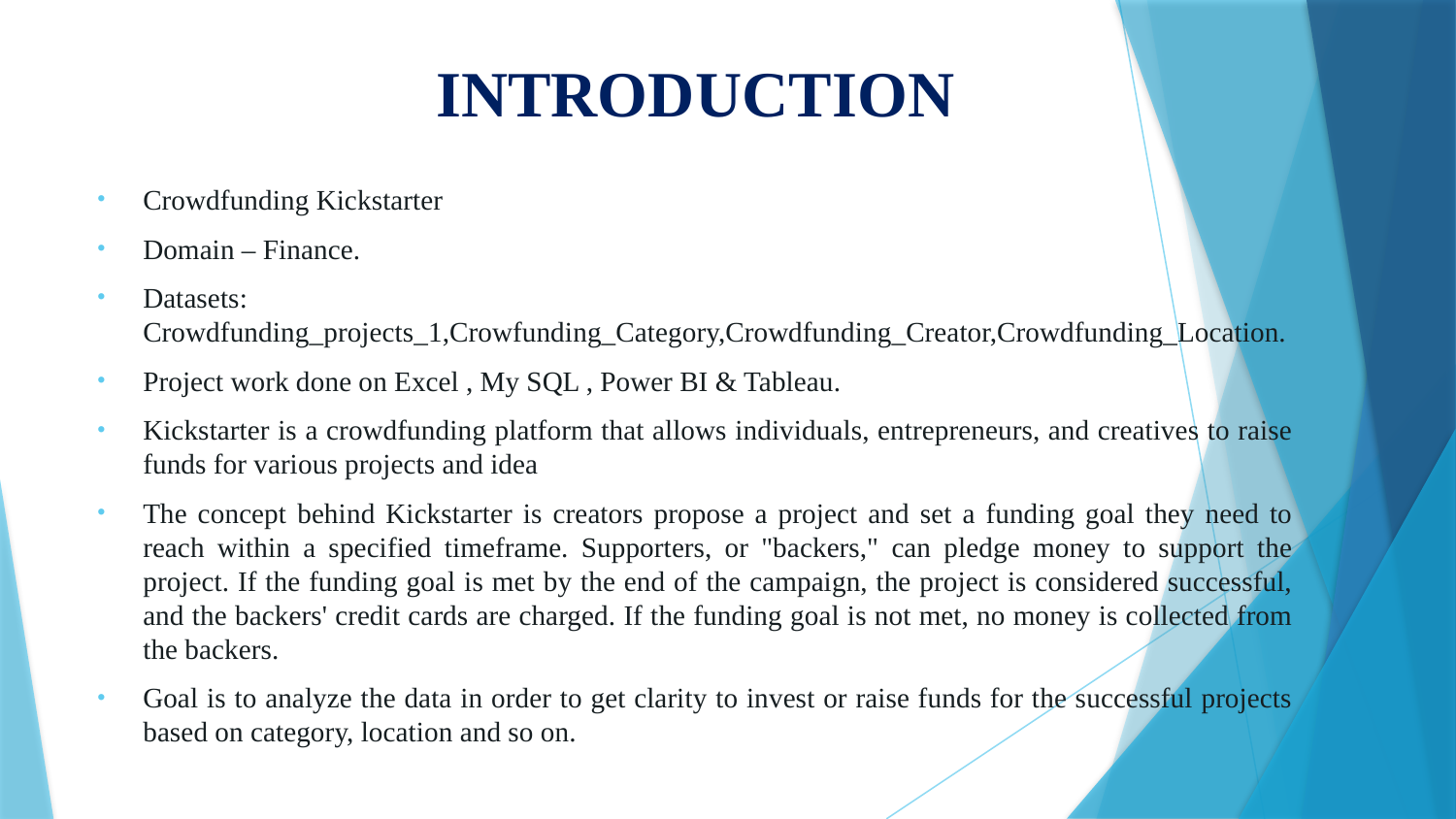

# INTRODUCTION
Crowdfunding Kickstarter
Domain – Finance.
Datasets: Crowdfunding_projects_1,Crowfunding_Category,Crowdfunding_Creator,Crowdfunding_Location.
Project work done on Excel , My SQL , Power BI & Tableau.
Kickstarter is a crowdfunding platform that allows individuals, entrepreneurs, and creatives to raise funds for various projects and idea
The concept behind Kickstarter is creators propose a project and set a funding goal they need to reach within a specified timeframe. Supporters, or "backers," can pledge money to support the project. If the funding goal is met by the end of the campaign, the project is considered successful, and the backers' credit cards are charged. If the funding goal is not met, no money is collected from the backers.
Goal is to analyze the data in order to get clarity to invest or raise funds for the successful projects based on category, location and so on.